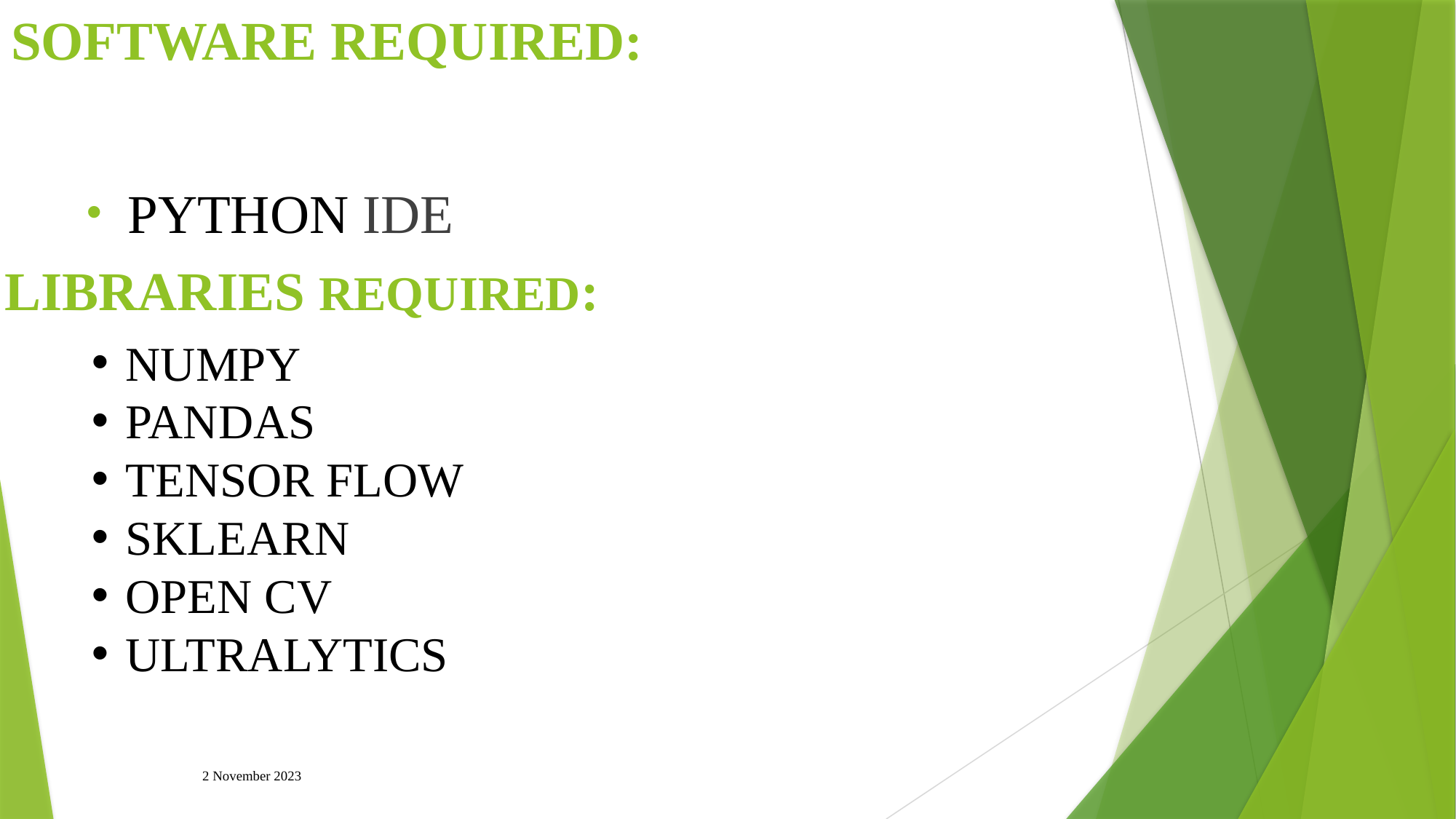

# SOFTWARE REQUIRED:
PYTHON IDE
LIBRARIES REQUIRED:​
NUMPY
PANDAS
TENSOR FLOW
SKLEARN
OPEN CV
ULTRALYTICS
2 November 2023